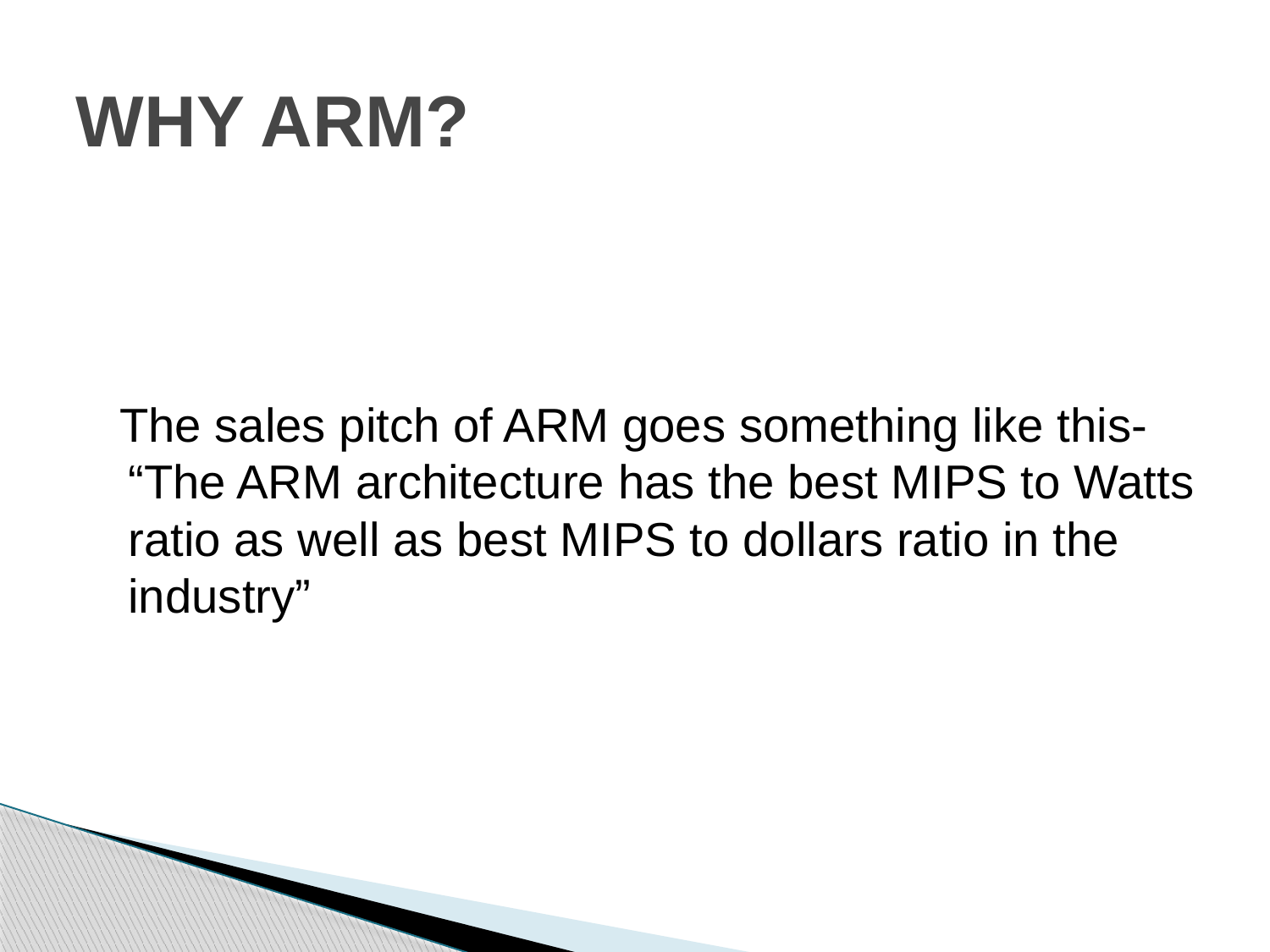

# WHY ARM?

  The sales pitch of ARM goes something like this- “The ARM architecture has the best MIPS to Watts ratio as well as best MIPS to dollars ratio in the industry”